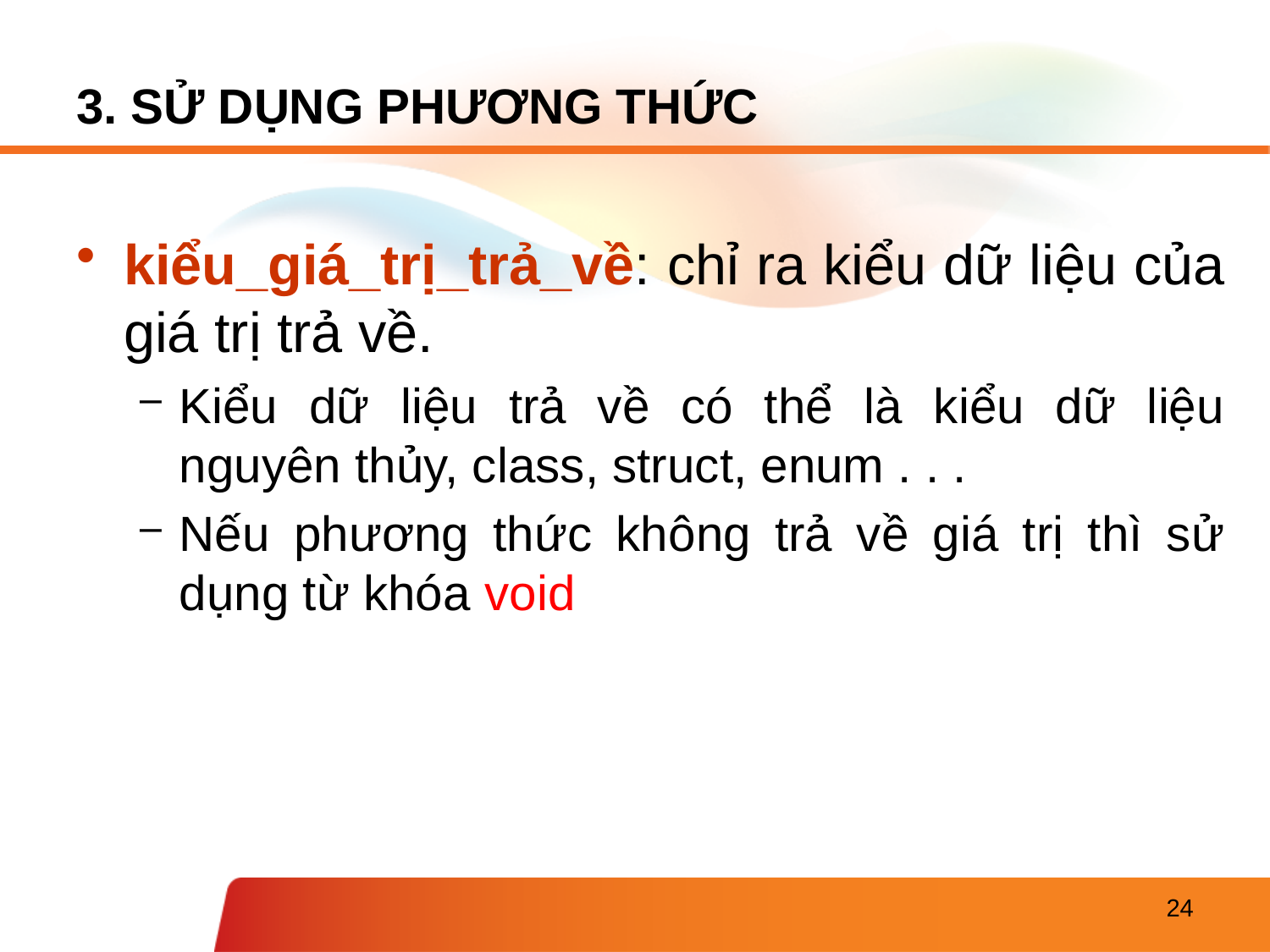

# 3. SỬ DỤNG PHƯƠNG THỨC
kiểu_giá_trị_trả_về: chỉ ra kiểu dữ liệu của giá trị trả về.
Kiểu dữ liệu trả về có thể là kiểu dữ liệu nguyên thủy, class, struct, enum . . .
Nếu phương thức không trả về giá trị thì sử dụng từ khóa void

24